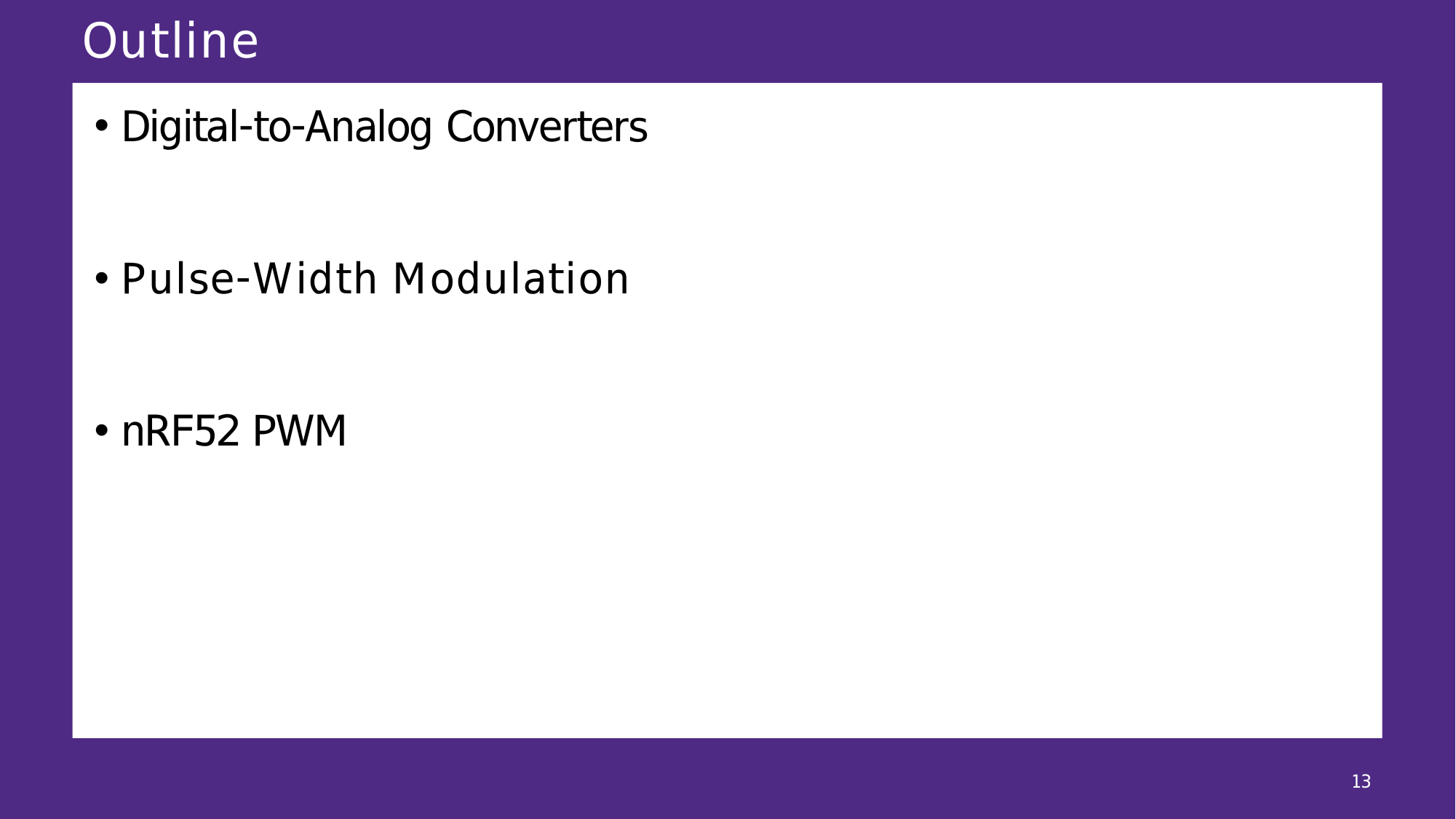

# Outline
Digital-to-Analog Converters

Pulse-Width Modulation

nRF52 PWM
13